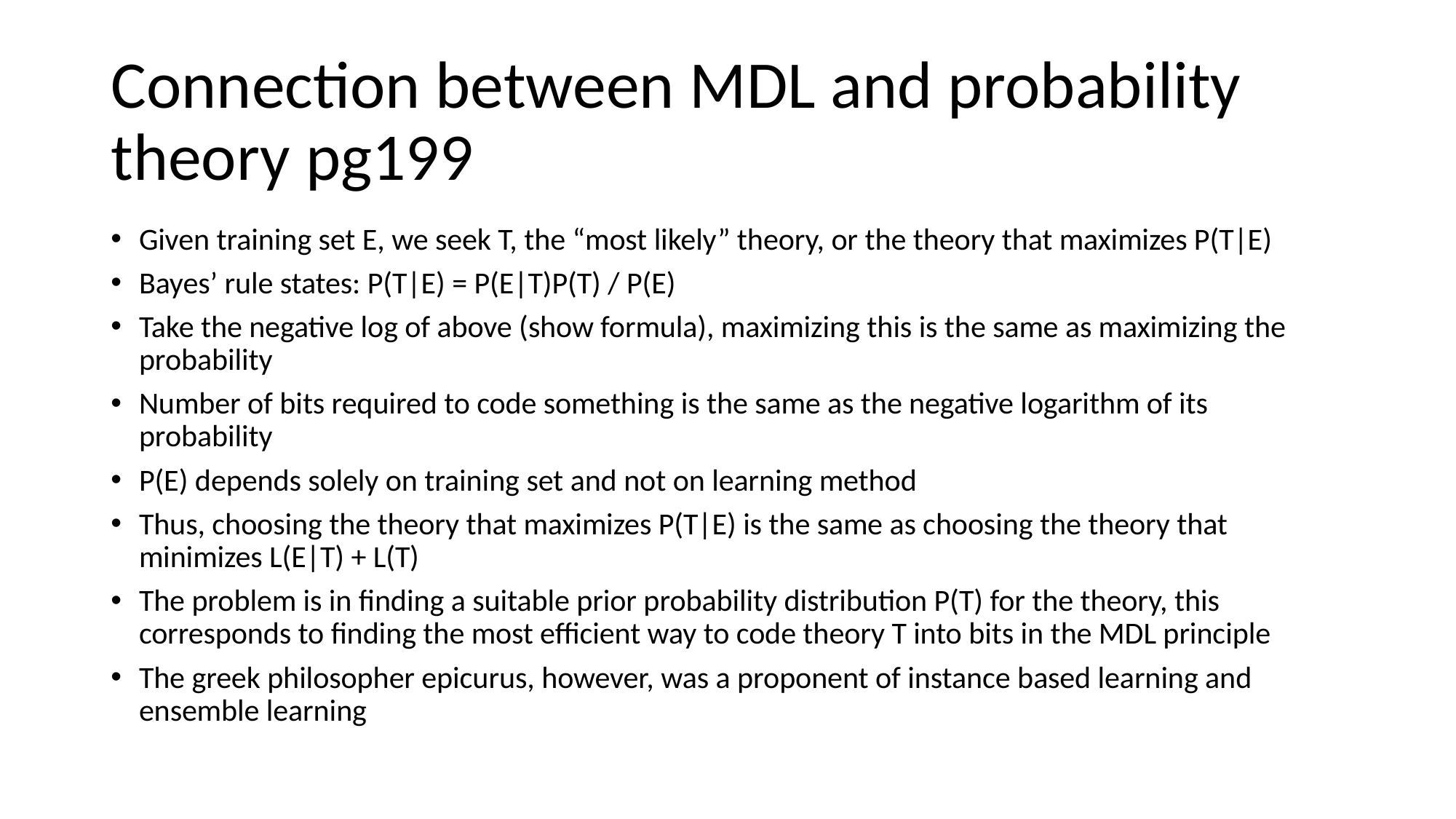

# Connection between MDL and probability theory pg199
Given training set E, we seek T, the “most likely” theory, or the theory that maximizes P(T|E)
Bayes’ rule states: P(T|E) = P(E|T)P(T) / P(E)
Take the negative log of above (show formula), maximizing this is the same as maximizing the probability
Number of bits required to code something is the same as the negative logarithm of its probability
P(E) depends solely on training set and not on learning method
Thus, choosing the theory that maximizes P(T|E) is the same as choosing the theory that minimizes L(E|T) + L(T)
The problem is in finding a suitable prior probability distribution P(T) for the theory, this corresponds to finding the most efficient way to code theory T into bits in the MDL principle
The greek philosopher epicurus, however, was a proponent of instance based learning and ensemble learning